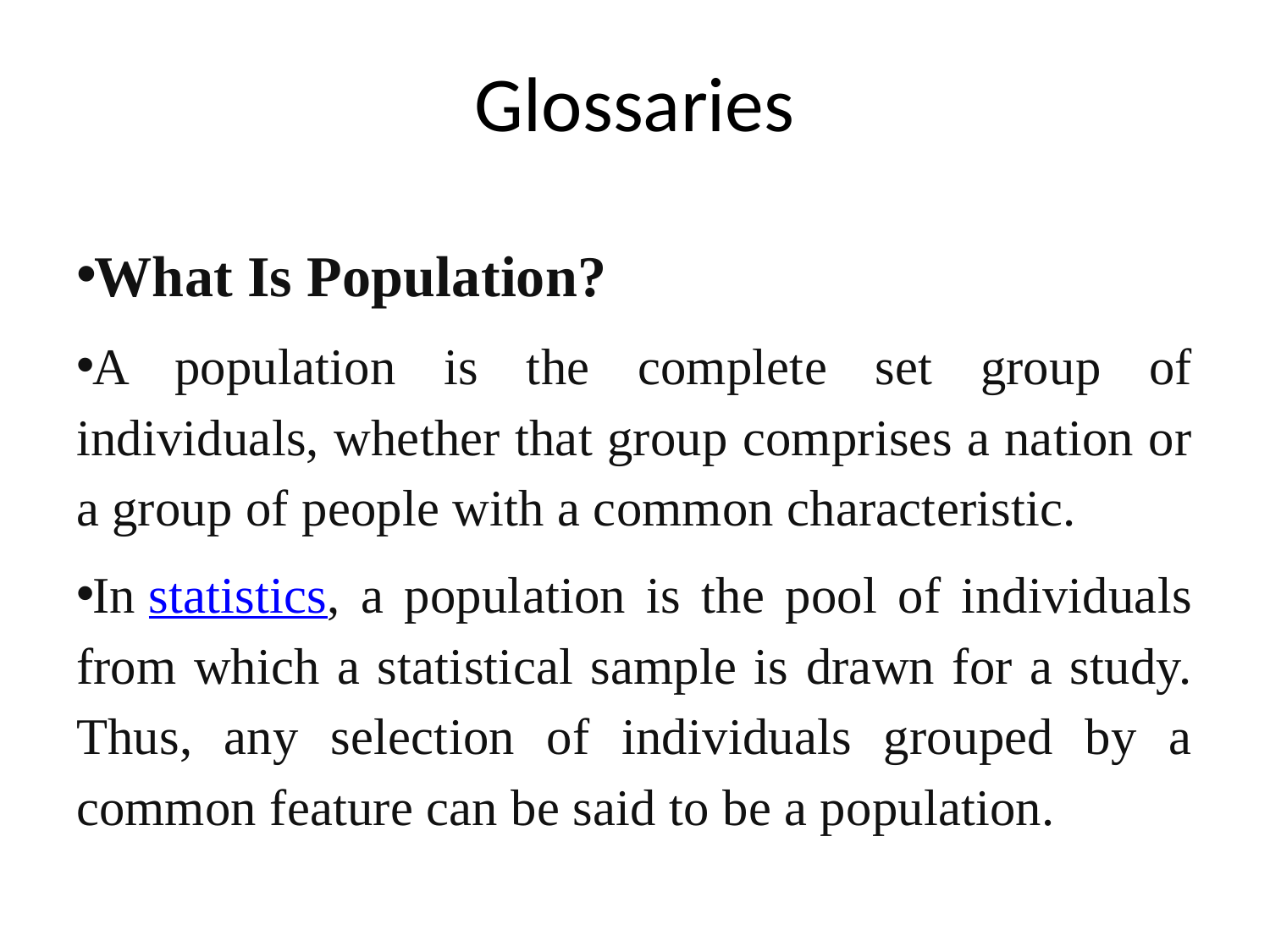

# Glossaries
What Is Population?
A population is the complete set group of individuals, whether that group comprises a nation or a group of people with a common characteristic.
In statistics, a population is the pool of individuals from which a statistical sample is drawn for a study. Thus, any selection of individuals grouped by a common feature can be said to be a population.